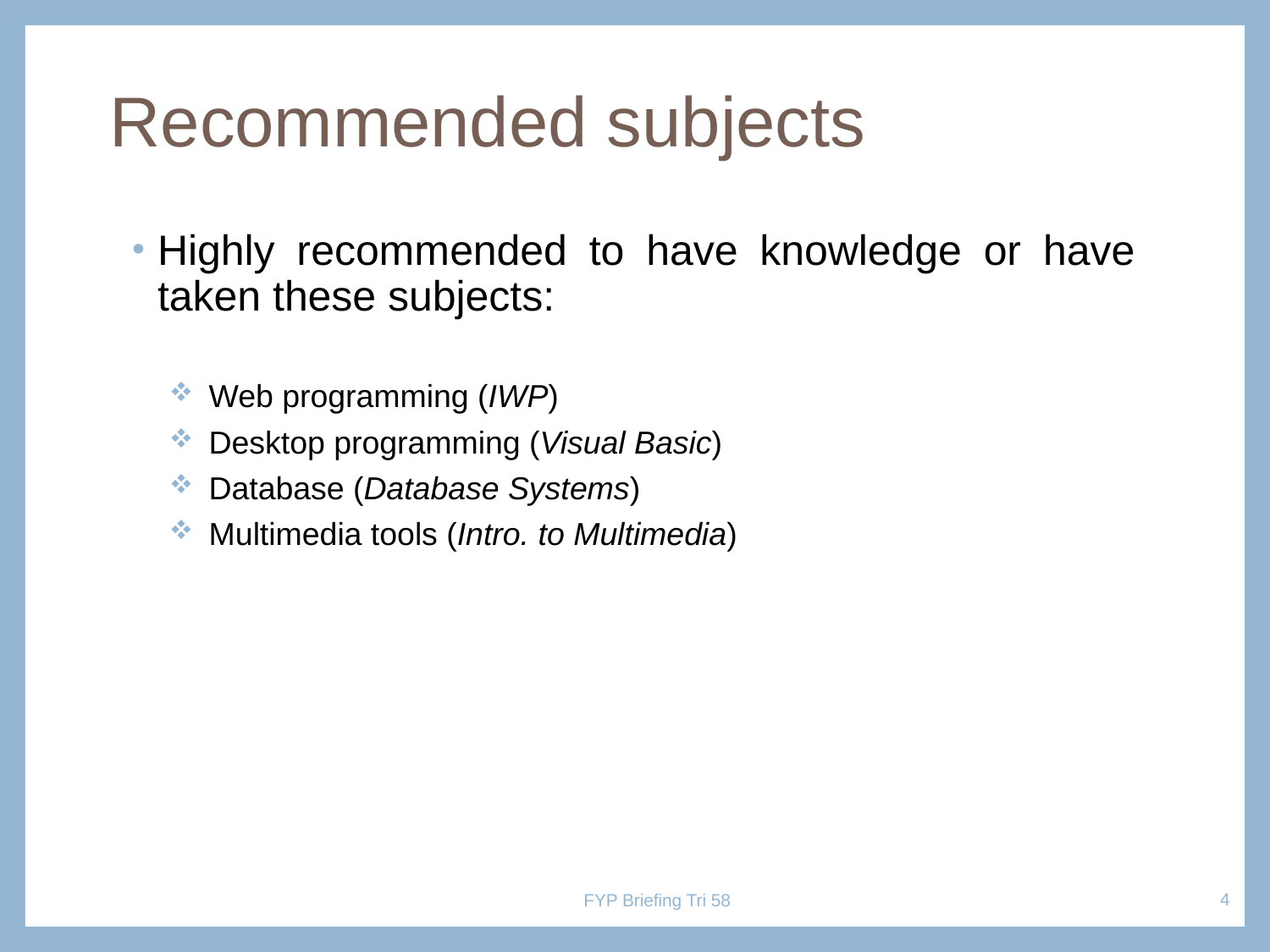

# Recommended subjects
Highly recommended to have knowledge or have taken these subjects:

Web programming (IWP)
Desktop programming (Visual Basic)
Database (Database Systems)
Multimedia tools (Intro. to Multimedia)

4
FYP Briefing Tri 58